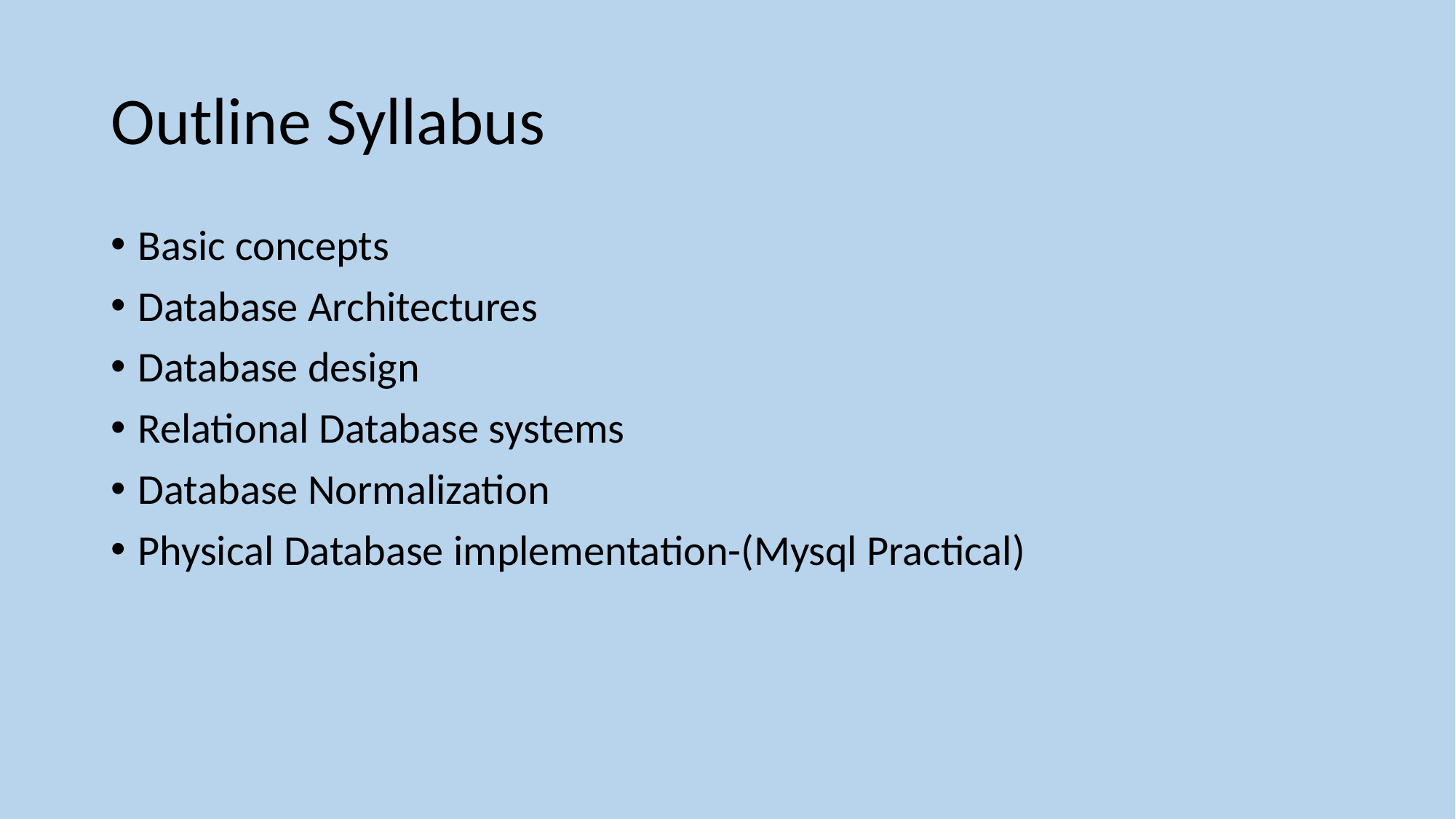

# Outline Syllabus
Basic concepts
Database Architectures
Database design
Relational Database systems
Database Normalization
Physical Database implementation-(Mysql Practical)